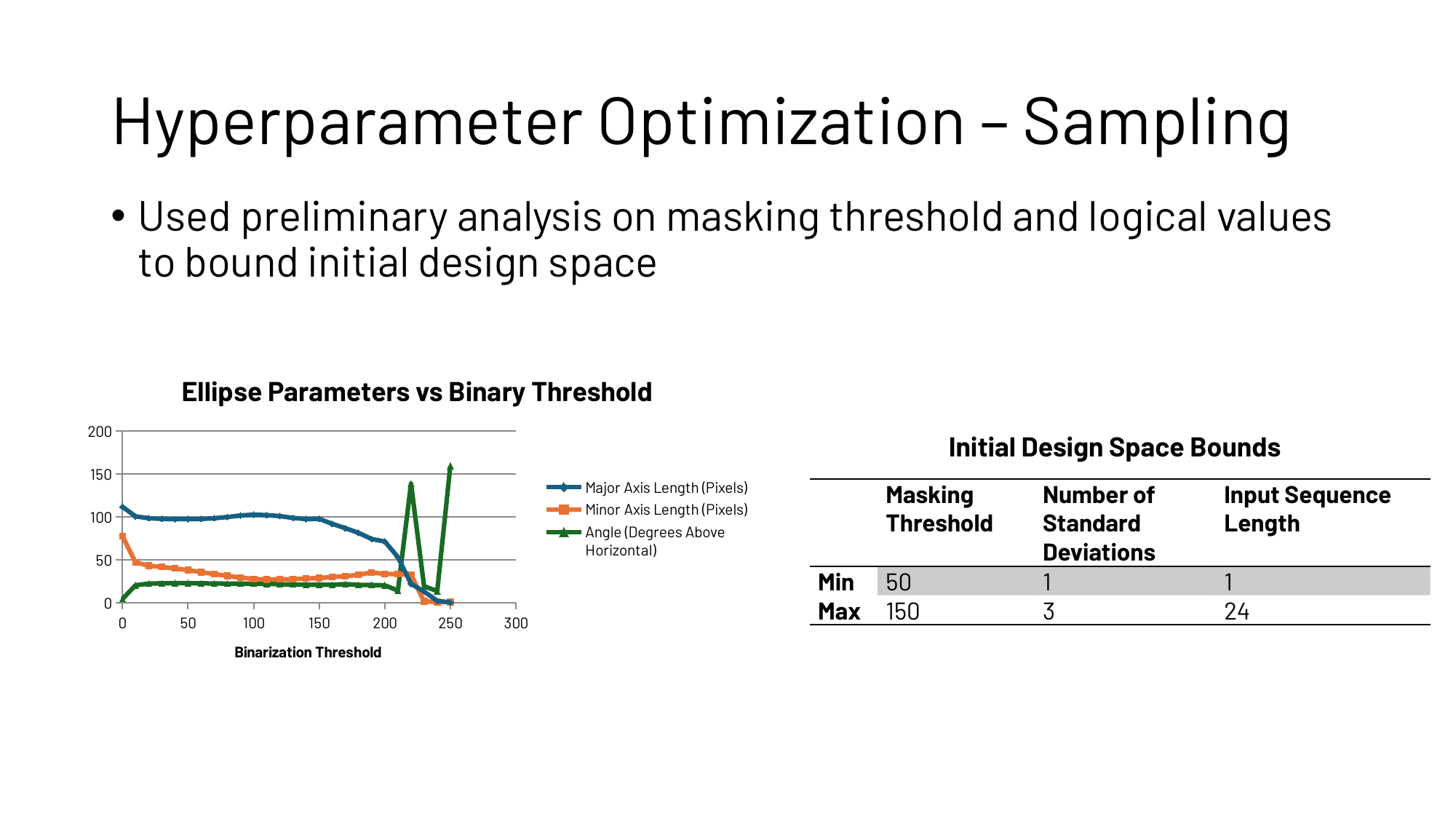

# Hyperparameter Optimization – Sampling
Used preliminary analysis on masking threshold and logical values to bound initial design space

### Chart: Ellipse Parameters vs Binary Threshold

| Category |  |  |  |
|---|---|---|---|
Initial Design Space Bounds
|  | Masking Threshold | Number of Standard Deviations | Input Sequence Length |
| --- | --- | --- | --- |
| Min | 50 | 1 | 1 |
| Max | 150 | 3 | 24 |